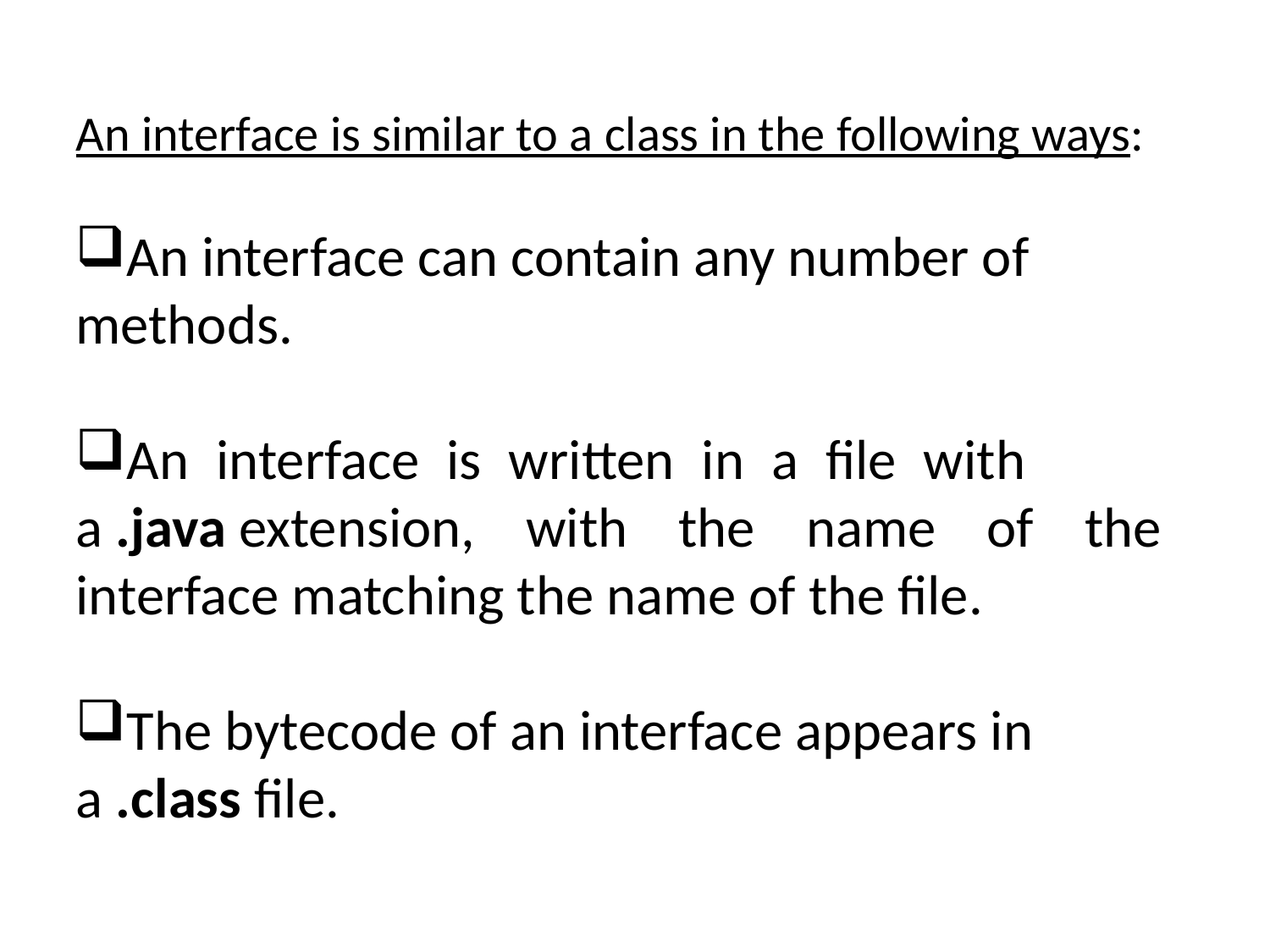

An interface is similar to a class in the following ways:

An interface can contain any number of methods.

An interface is written in a file with      a .java extension, with the name of the interface matching the name of the file.

The bytecode of an interface appears in a .class file.